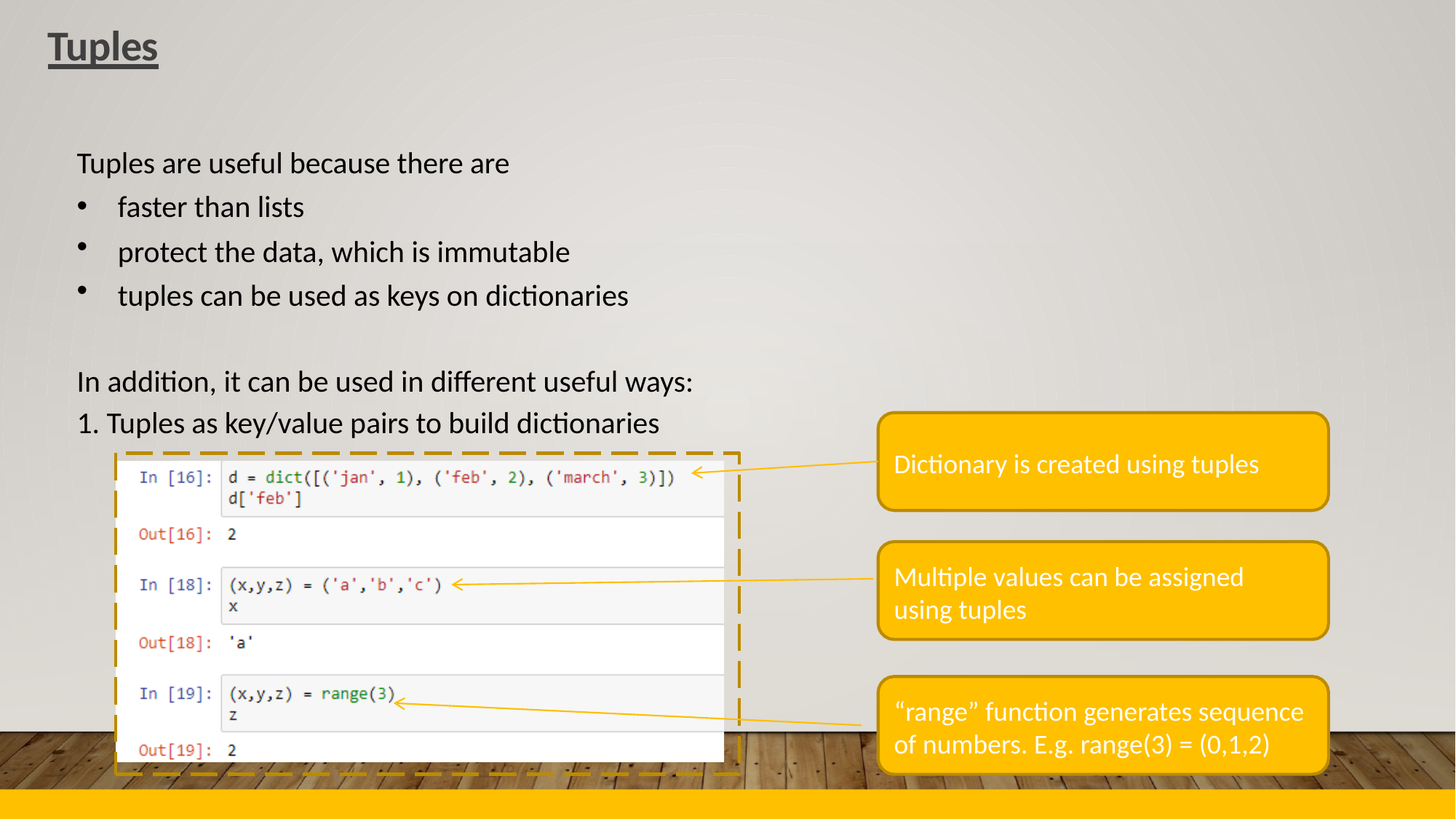

Tuples
Tuples are useful because there are
•
•
•
faster than lists
protect the data, which is immutable tuples can be used as keys on dictionaries
In addition, it can be used in different useful ways:
1. Tuples as key/value pairs to build dictionaries

Dictionary is created using tuples

Multiple values can be assigned
using tuples

“range” function generates sequence
of numbers. E.g. range(3) = (0,1,2)